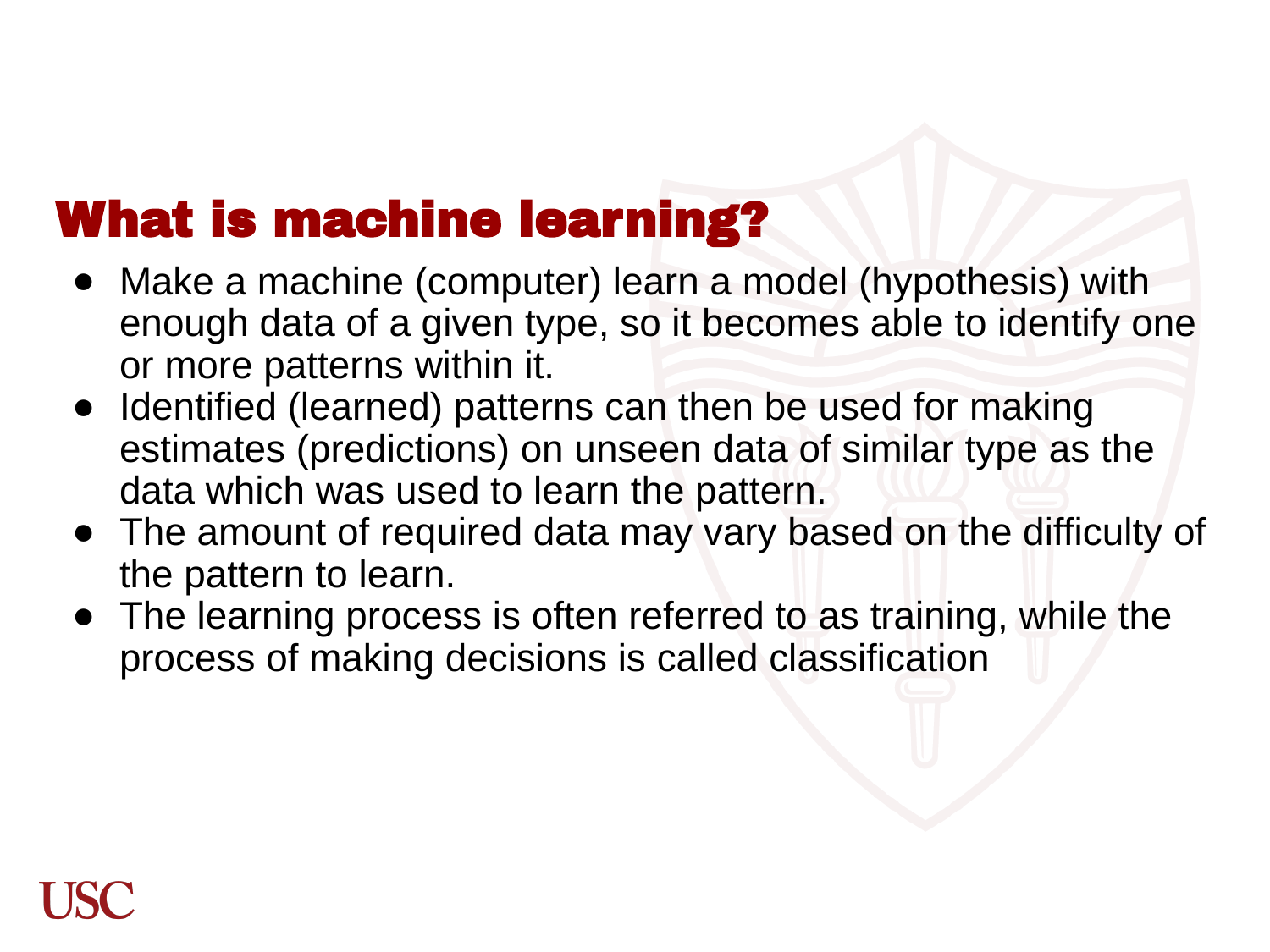

# What is machine learning?
Make a machine (computer) learn a model (hypothesis) with enough data of a given type, so it becomes able to identify one or more patterns within it.
Identified (learned) patterns can then be used for making estimates (predictions) on unseen data of similar type as the data which was used to learn the pattern.
The amount of required data may vary based on the difficulty of the pattern to learn.
The learning process is often referred to as training, while the process of making decisions is called classification